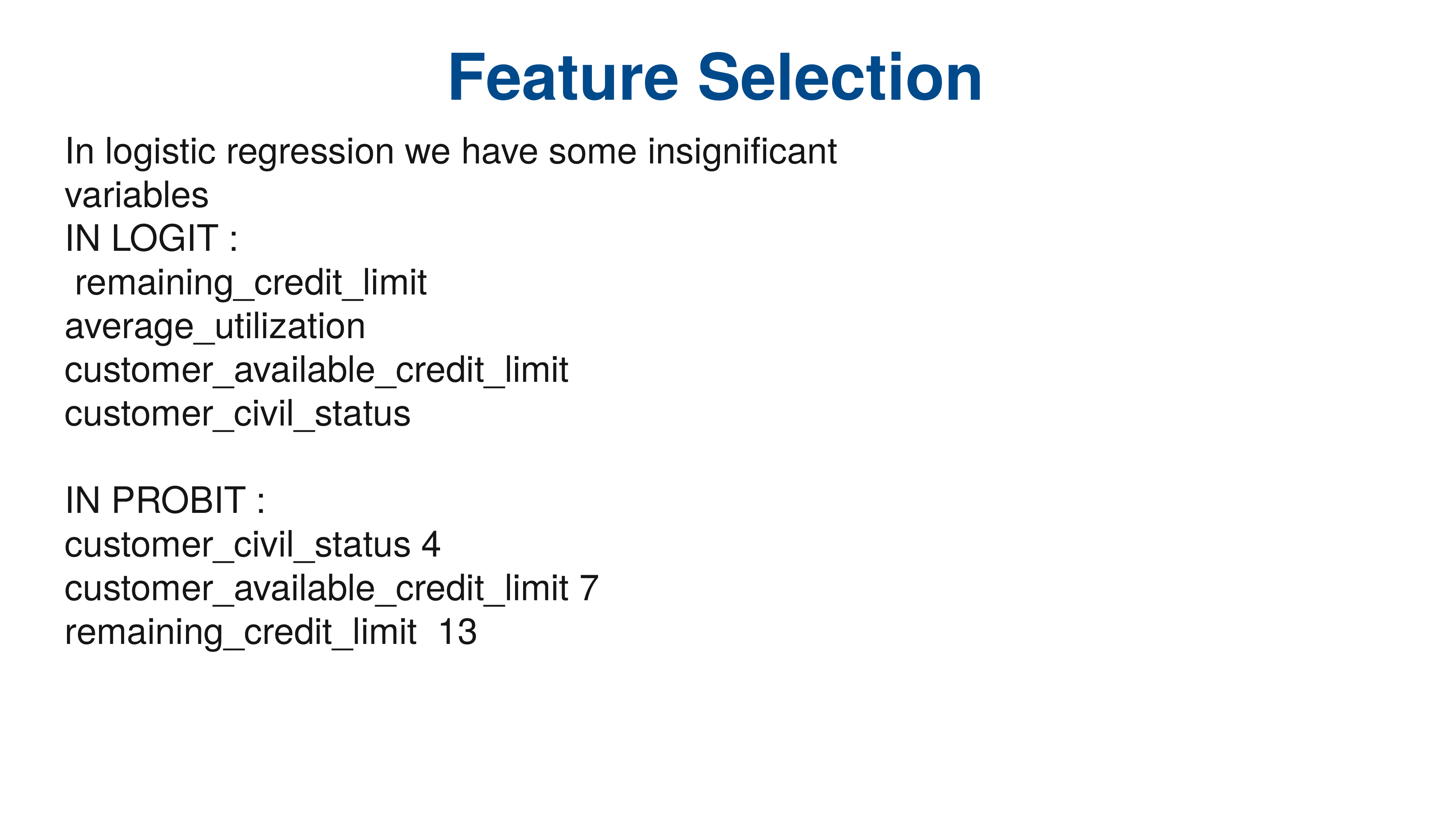

Feature Selection
In logistic regression we have some insignificant variables
IN LOGIT :
 remaining_credit_limit
average_utilization
customer_available_credit_limit
customer_civil_status

IN PROBIT :
customer_civil_status 4
customer_available_credit_limit 7
remaining_credit_limit  13